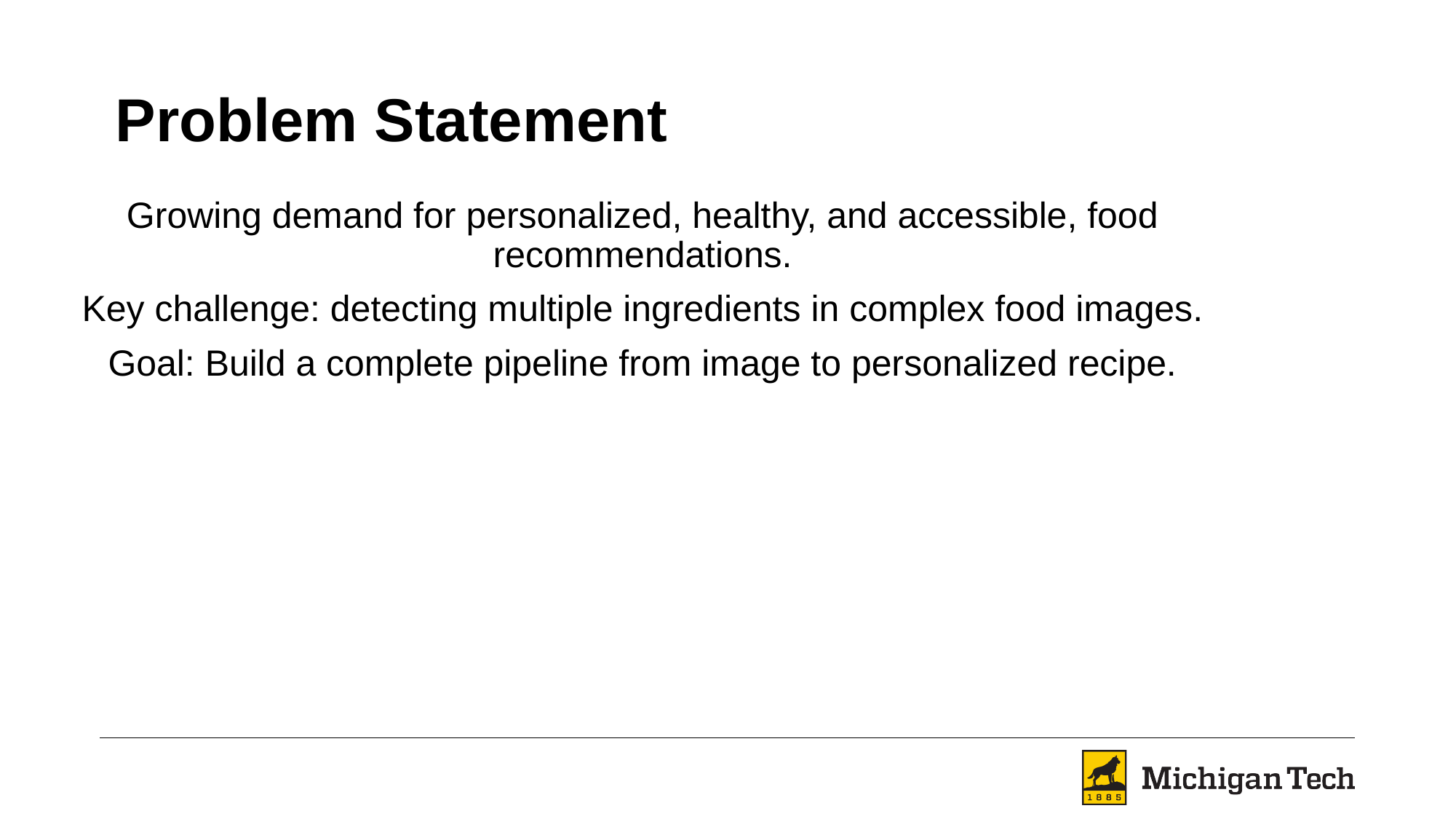

# Problem Statement
Growing demand for personalized, healthy, and accessible, food recommendations.
Key challenge: detecting multiple ingredients in complex food images.
Goal: Build a complete pipeline from image to personalized recipe.